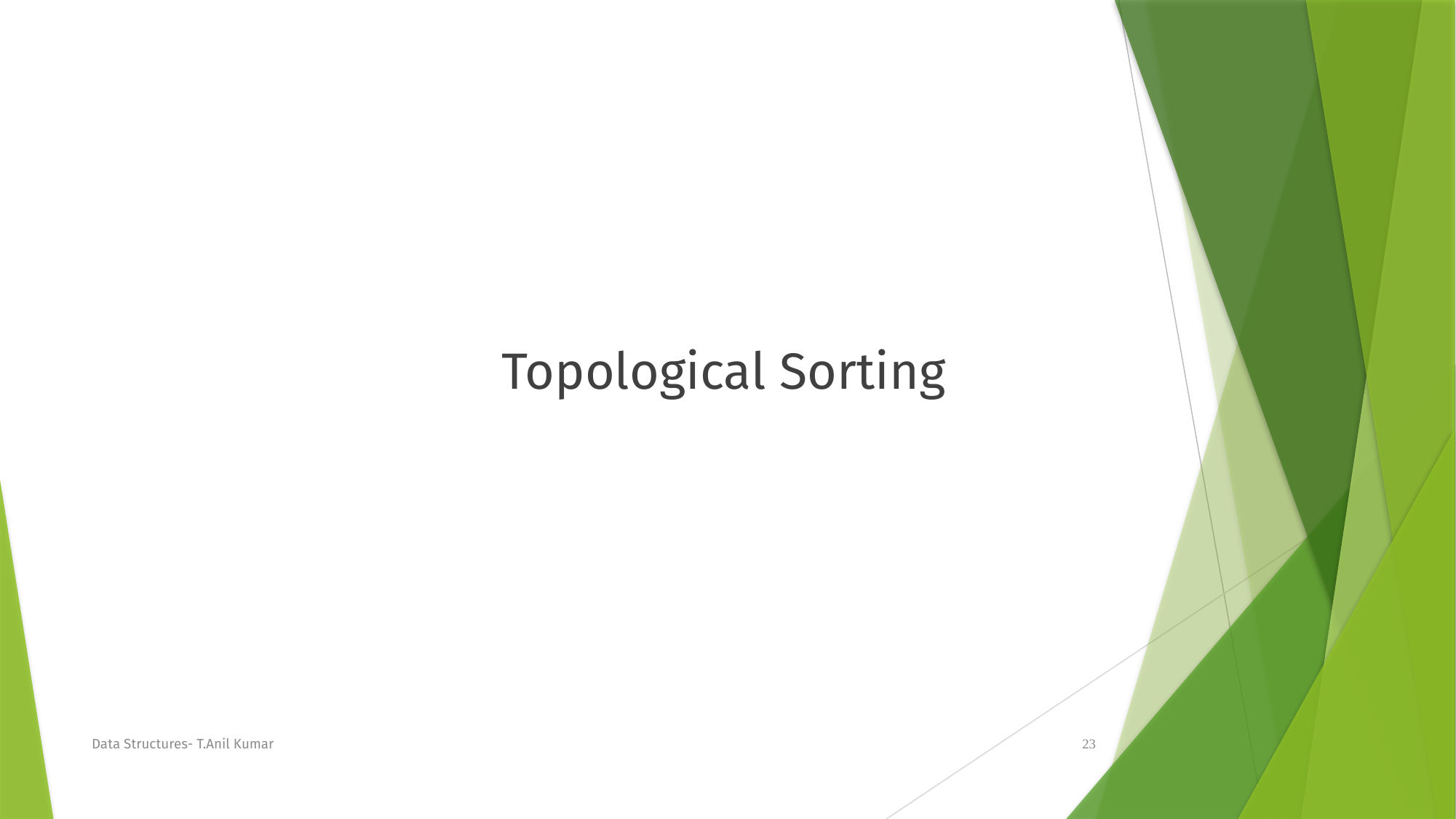

Topological Sorting
Data Structures- T.Anil Kumar
23